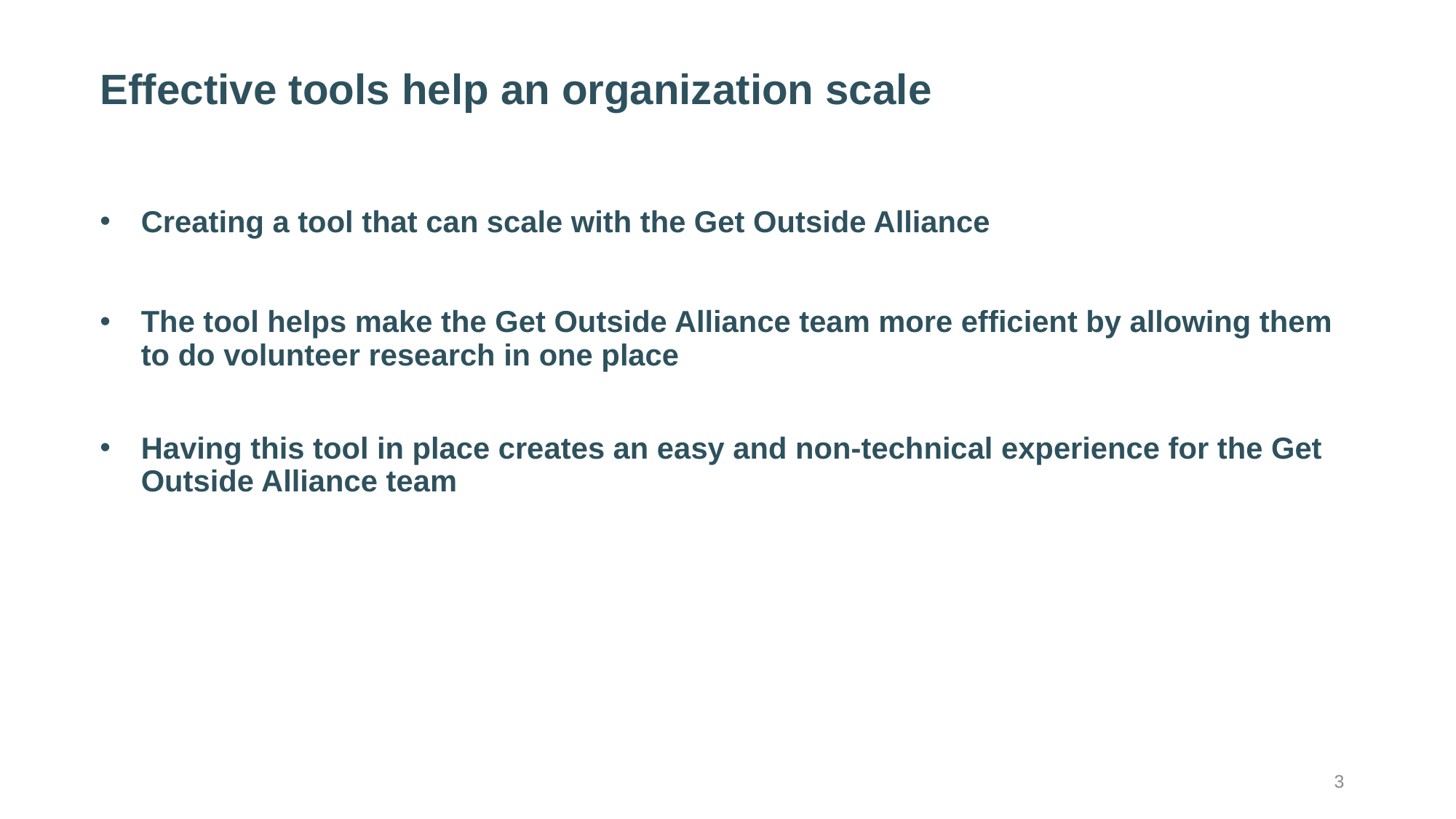

# Effective tools help an organization scale
Creating a tool that can scale with the Get Outside Alliance
The tool helps make the Get Outside Alliance team more efficient by allowing them to do volunteer research in one place
Having this tool in place creates an easy and non-technical experience for the Get Outside Alliance team
3